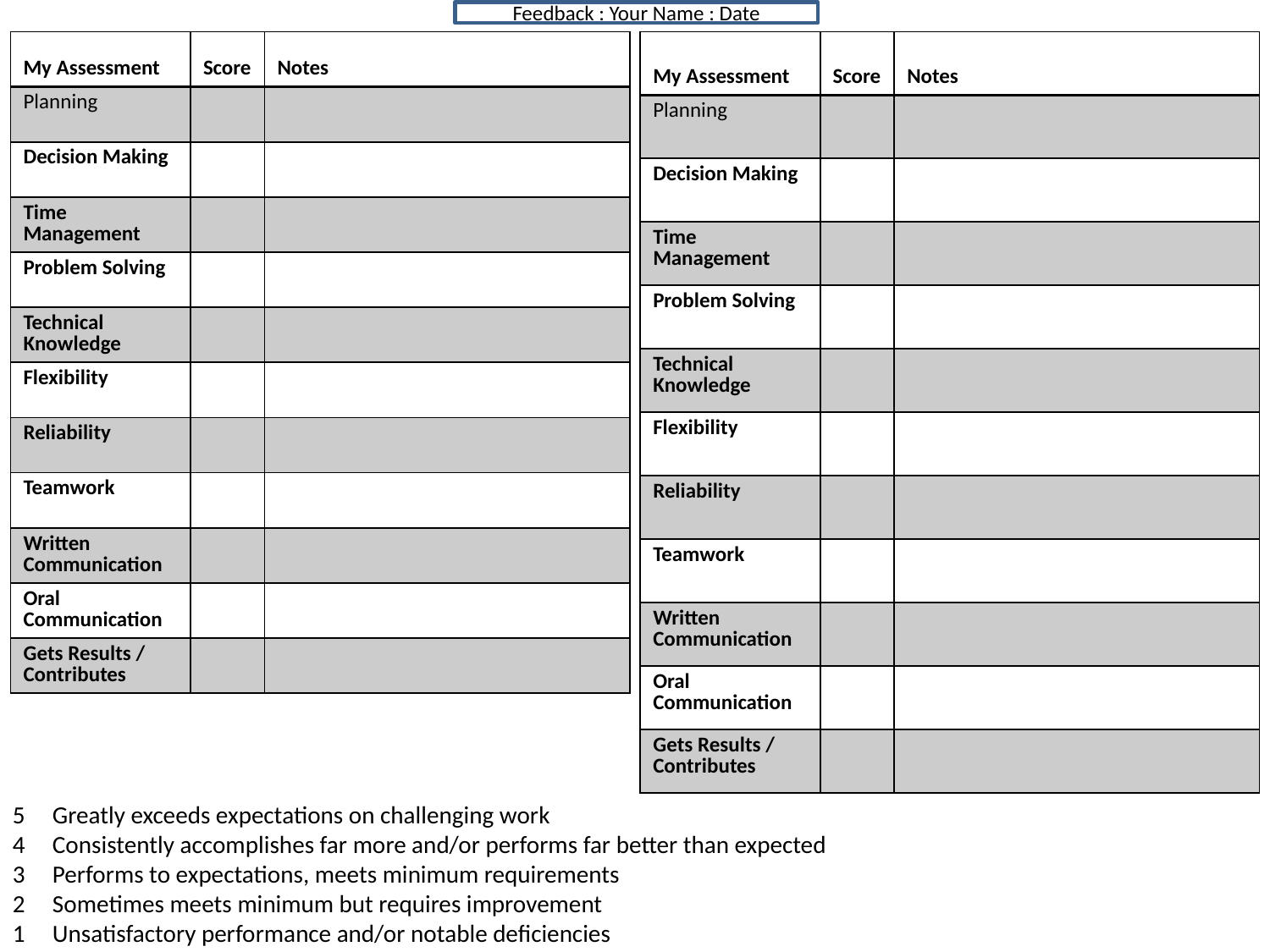

Feedback : Your Name : Date
| My Assessment | Score | Notes |
| --- | --- | --- |
| Planning |  |  |
| Decision Making |  |  |
| Time Management |  |  |
| Problem Solving |  |  |
| Technical Knowledge |  |  |
| Flexibility |  |  |
| Reliability |  |  |
| Teamwork |  |  |
| Written Communication |  |  |
| Oral Communication |  |  |
| Gets Results / Contributes |  |  |
| My Assessment | Score | Notes |
| --- | --- | --- |
| Planning |  |  |
| Decision Making |  |  |
| Time Management |  |  |
| Problem Solving |  |  |
| Technical Knowledge |  |  |
| Flexibility |  |  |
| Reliability |  |  |
| Teamwork |  |  |
| Written Communication |  |  |
| Oral Communication |  |  |
| Gets Results / Contributes |  |  |
5     Greatly exceeds expectations on challenging work
4     Consistently accomplishes far more and/or performs far better than expected
3     Performs to expectations, meets minimum requirements
2     Sometimes meets minimum but requires improvement
1     Unsatisfactory performance and/or notable deficiencies